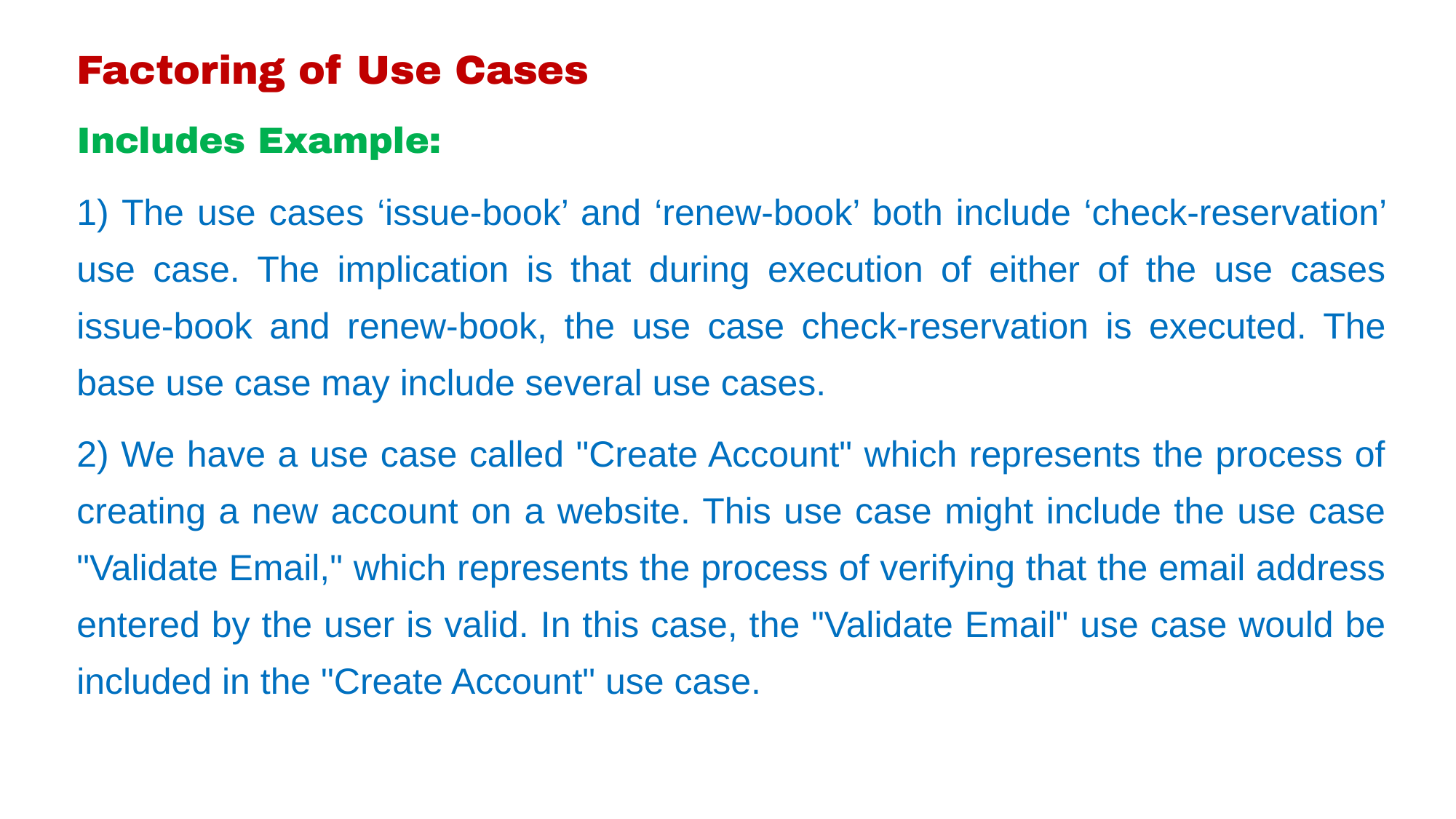

# Factoring of Use Cases
Includes Example:
1) The use cases ‘issue-book’ and ‘renew-book’ both include ‘check-reservation’ use case. The implication is that during execution of either of the use cases issue-book and renew-book, the use case check-reservation is executed. The base use case may include several use cases.
2) We have a use case called "Create Account" which represents the process of creating a new account on a website. This use case might include the use case "Validate Email," which represents the process of verifying that the email address entered by the user is valid. In this case, the "Validate Email" use case would be included in the "Create Account" use case.